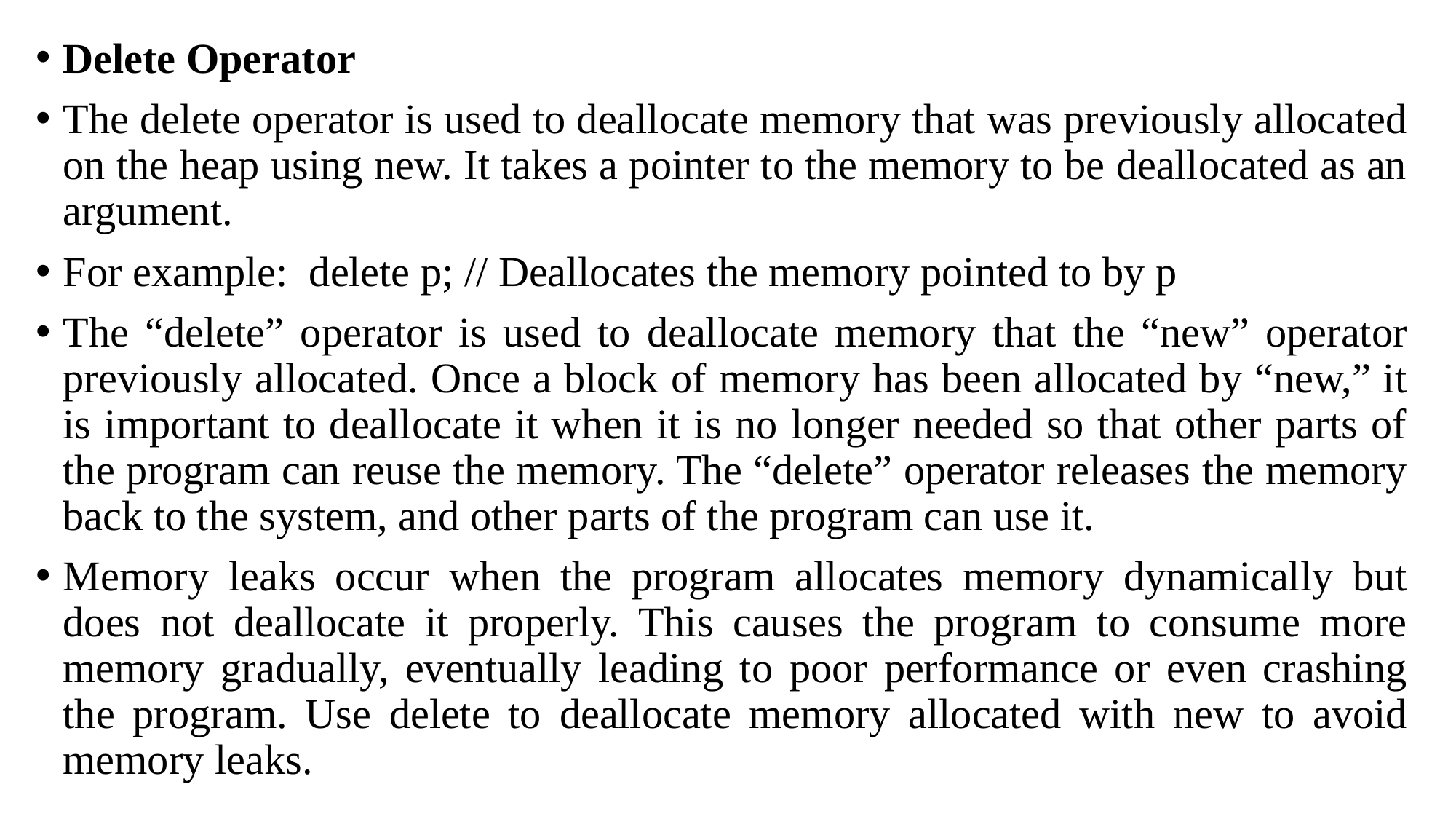

Delete Operator
The delete operator is used to deallocate memory that was previously allocated on the heap using new. It takes a pointer to the memory to be deallocated as an argument.
For example:  delete p; // Deallocates the memory pointed to by p
The “delete” operator is used to deallocate memory that the “new” operator previously allocated. Once a block of memory has been allocated by “new,” it is important to deallocate it when it is no longer needed so that other parts of the program can reuse the memory. The “delete” operator releases the memory back to the system, and other parts of the program can use it.
Memory leaks occur when the program allocates memory dynamically but does not deallocate it properly. This causes the program to consume more memory gradually, eventually leading to poor performance or even crashing the program. Use delete to deallocate memory allocated with new to avoid memory leaks.